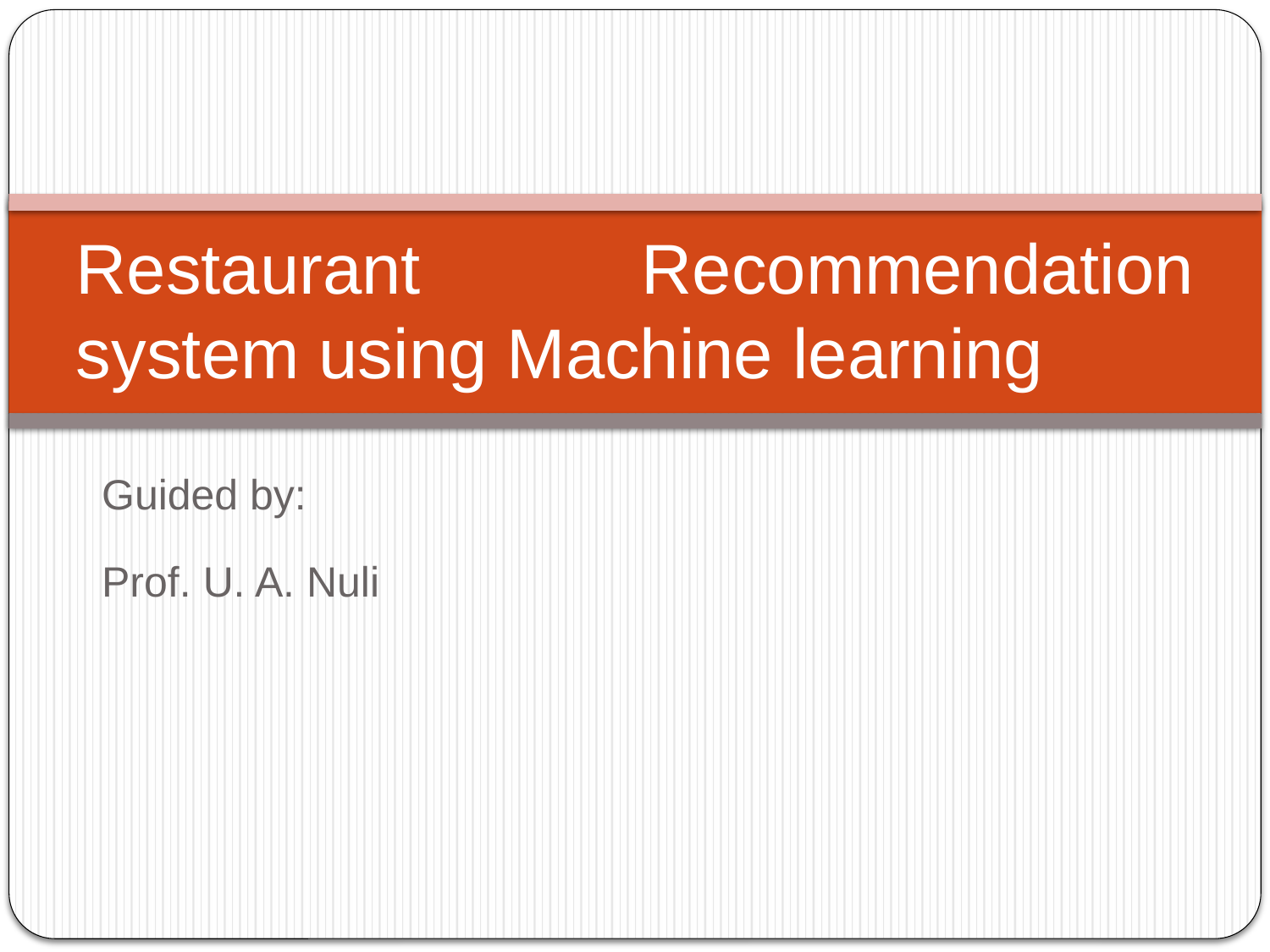

# Restaurant Recommendation system using Machine learning
Guided by:
Prof. U. A. Nuli